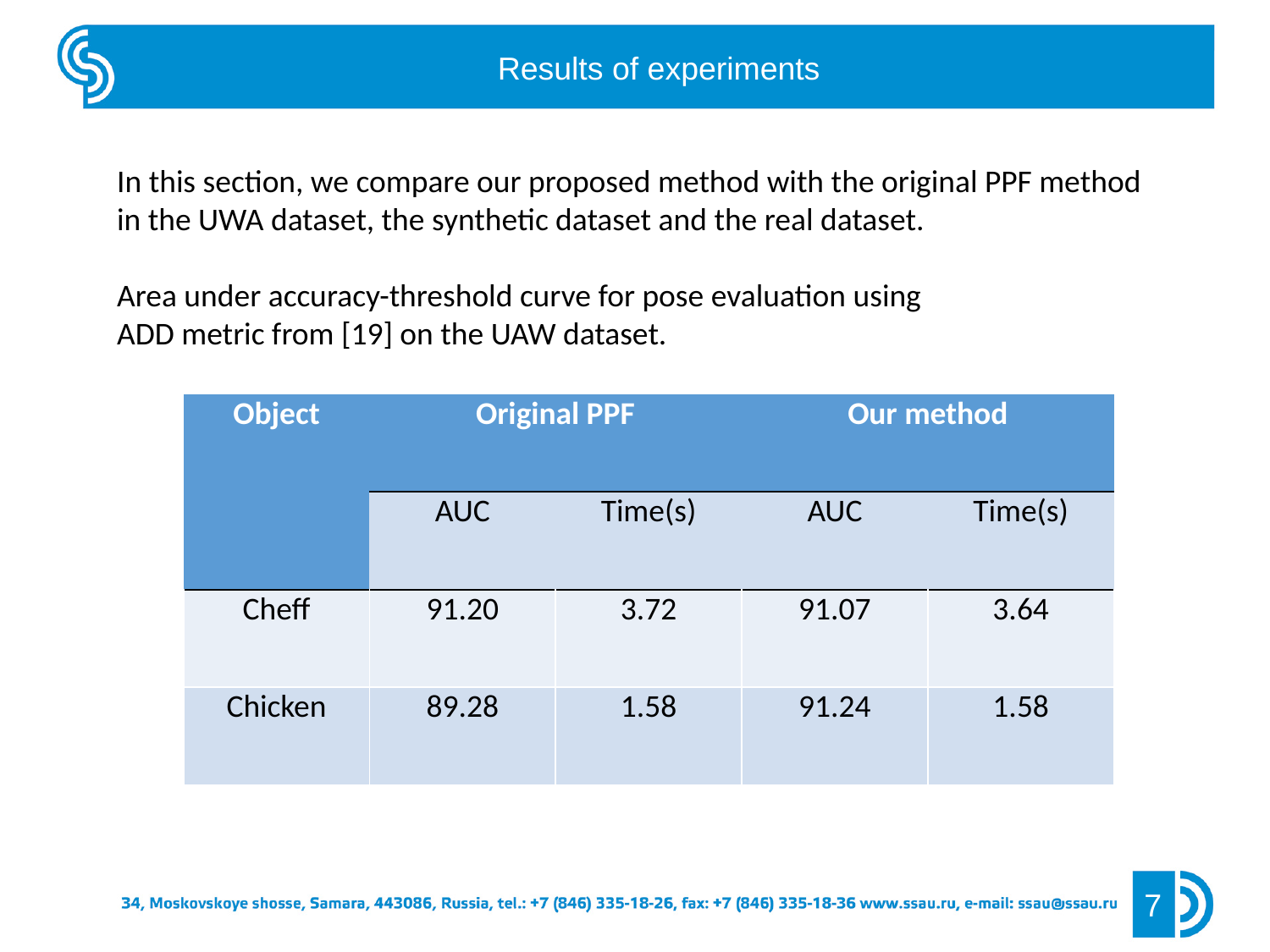

Results of experiments
In this section, we compare our proposed method with the original PPF method in the UWA dataset, the synthetic dataset and the real dataset.

Area under accuracy-threshold curve for pose evaluation using
ADD metric from [19] on the UAW dataset.
| Object | Original PPF |  | Our method |  |
| --- | --- | --- | --- | --- |
|  | AUC | Time(s) | AUC | Time(s) |
| Cheff | 91.20 | 3.72 | 91.07 | 3.64 |
| Chicken | 89.28 | 1.58 | 91.24 | 1.58 |
7